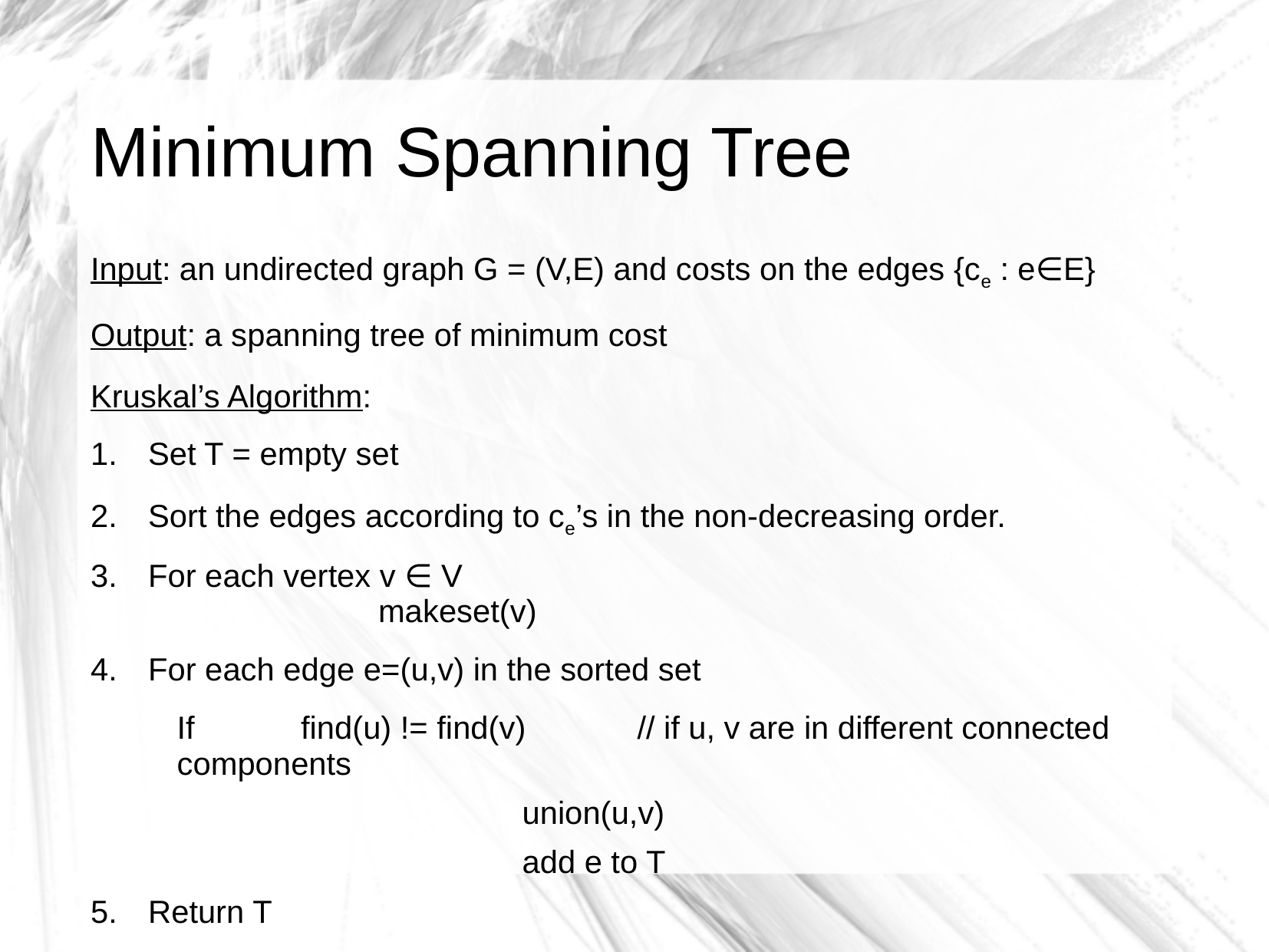

# Minimum Spanning Tree
Input: an undirected graph G = (V,E) and costs on the edges {ce : e∈E}
Output: a spanning tree of minimum cost
Kruskal’s Algorithm:
Set T = empty set
Sort the edges according to ce’s in the non-decreasing order.
For each vertex v ∈ V
		makeset(v)
For each edge e=(u,v) in the sorted set
If	 find(u) != find(v) 	// if u, v are in different connected components
			union(u,v)
			add e to T
Return T